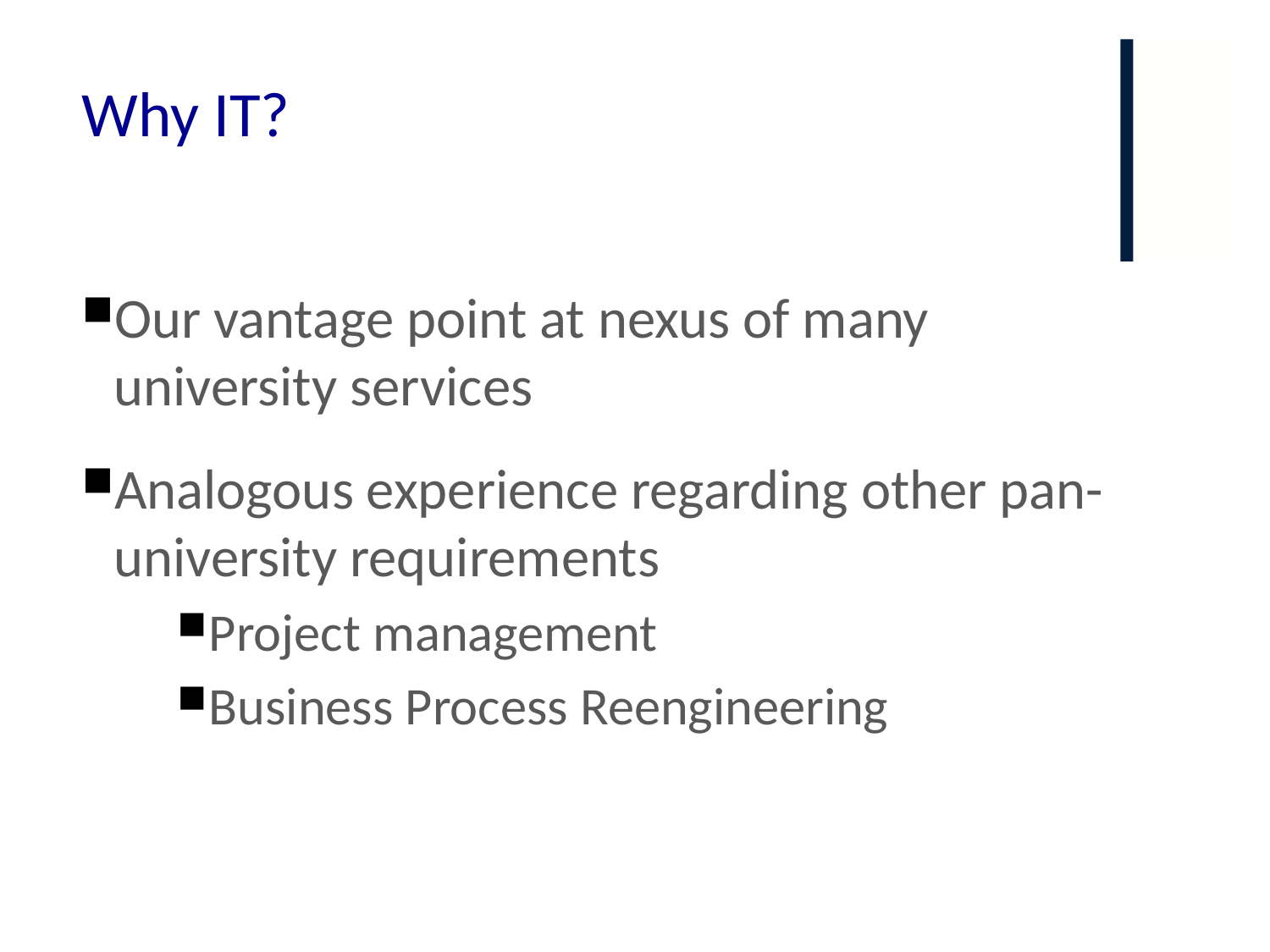

# Why IT?
Our vantage point at nexus of many university services
Analogous experience regarding other pan-university requirements
Project management
Business Process Reengineering